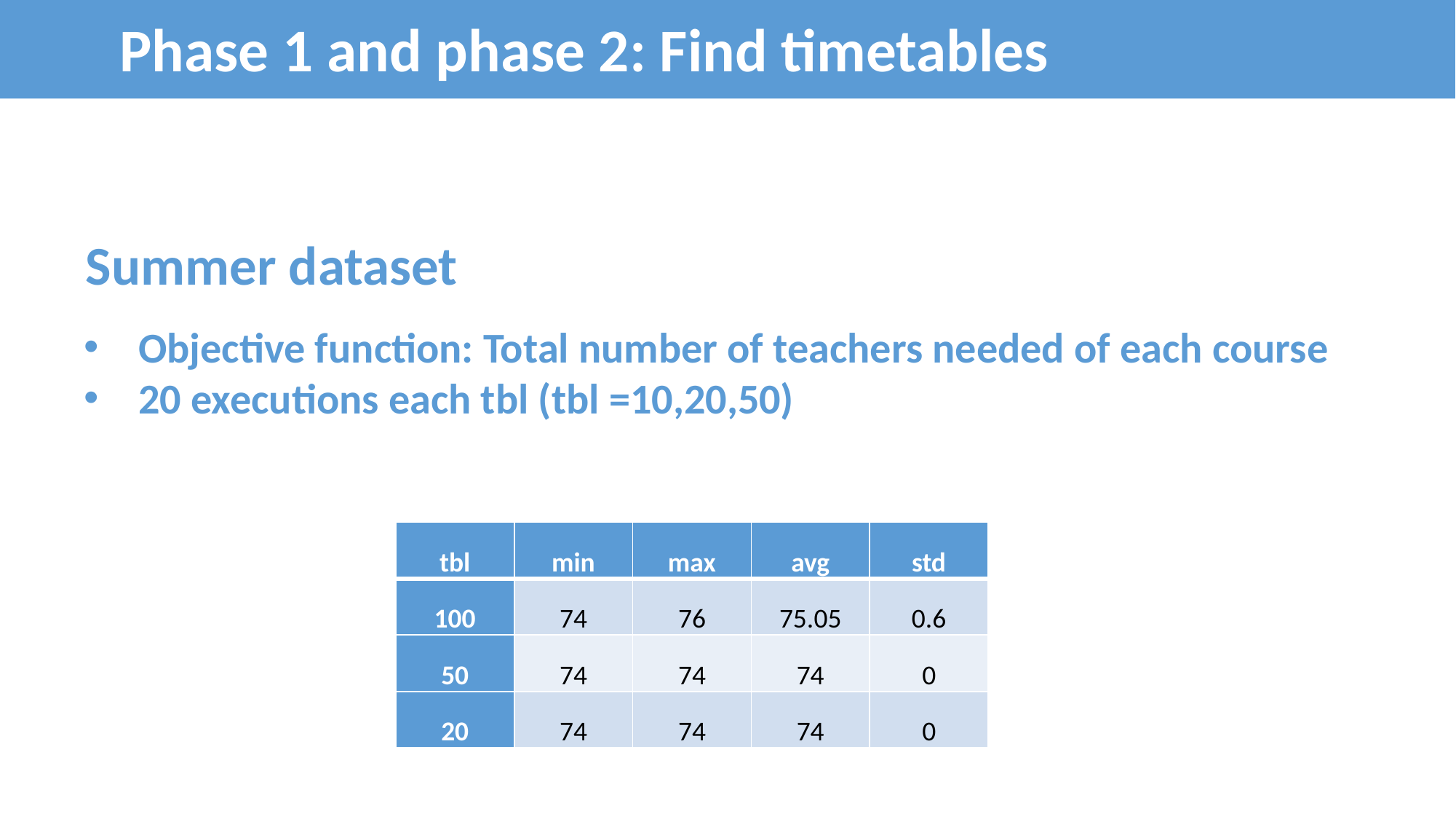

Phase 1 and phase 2: Find timetables
Summer dataset
Objective function: Total number of teachers needed of each course
20 executions each tbl (tbl =10,20,50)

| tbl | min | max | avg | std |
| --- | --- | --- | --- | --- |
| 100 | 74 | 76 | 75.05 | 0.6 |
| 50 | 74 | 74 | 74 | 0 |
| 20 | 74 | 74 | 74 | 0 |